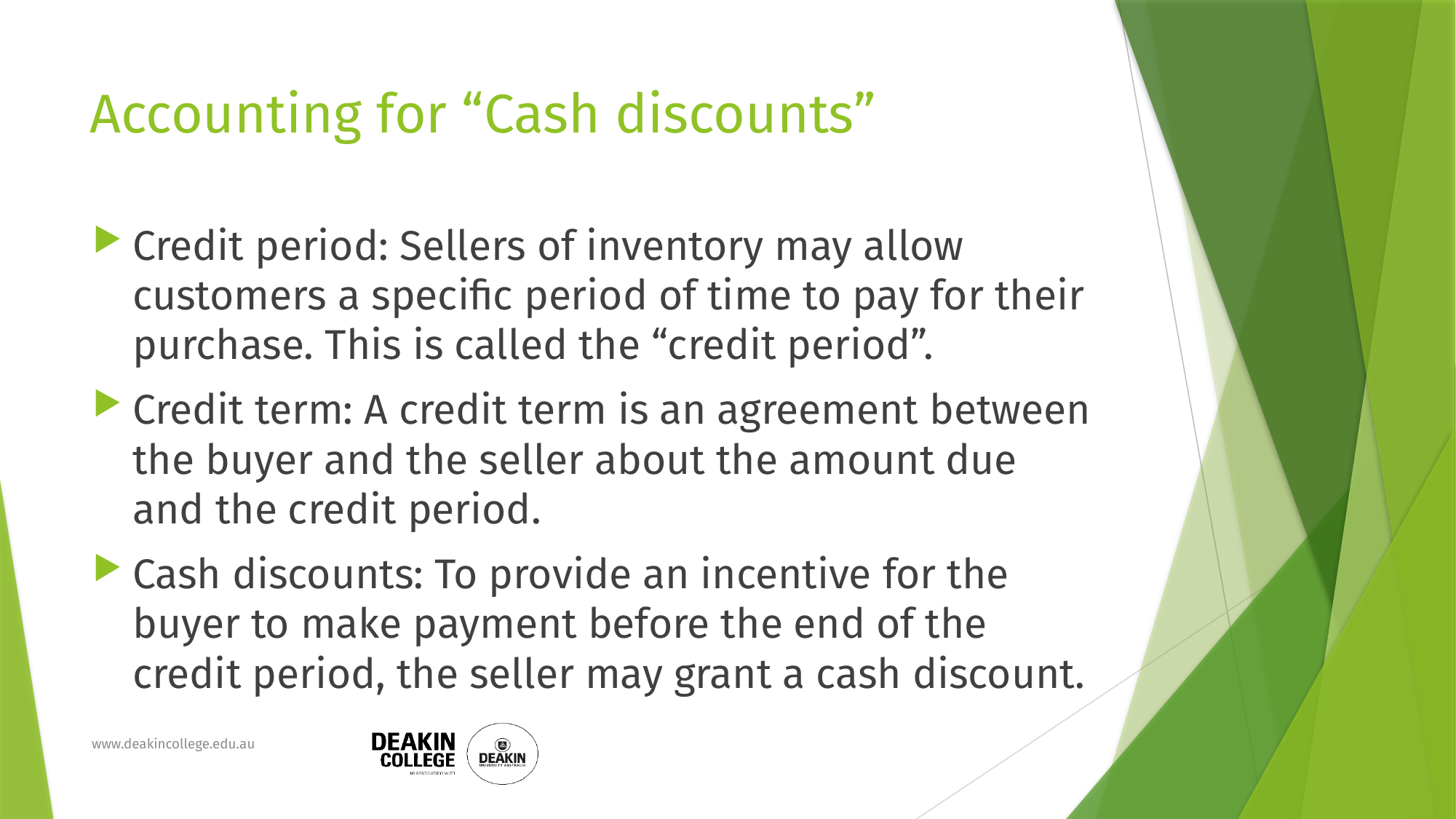

# Accounting for “Cash discounts”
Credit period: Sellers of inventory may allow customers a specific period of time to pay for their purchase. This is called the “credit period”.
Credit term: A credit term is an agreement between the buyer and the seller about the amount due and the credit period.
Cash discounts: To provide an incentive for the buyer to make payment before the end of the credit period, the seller may grant a cash discount.

www.deakincollege.edu.au